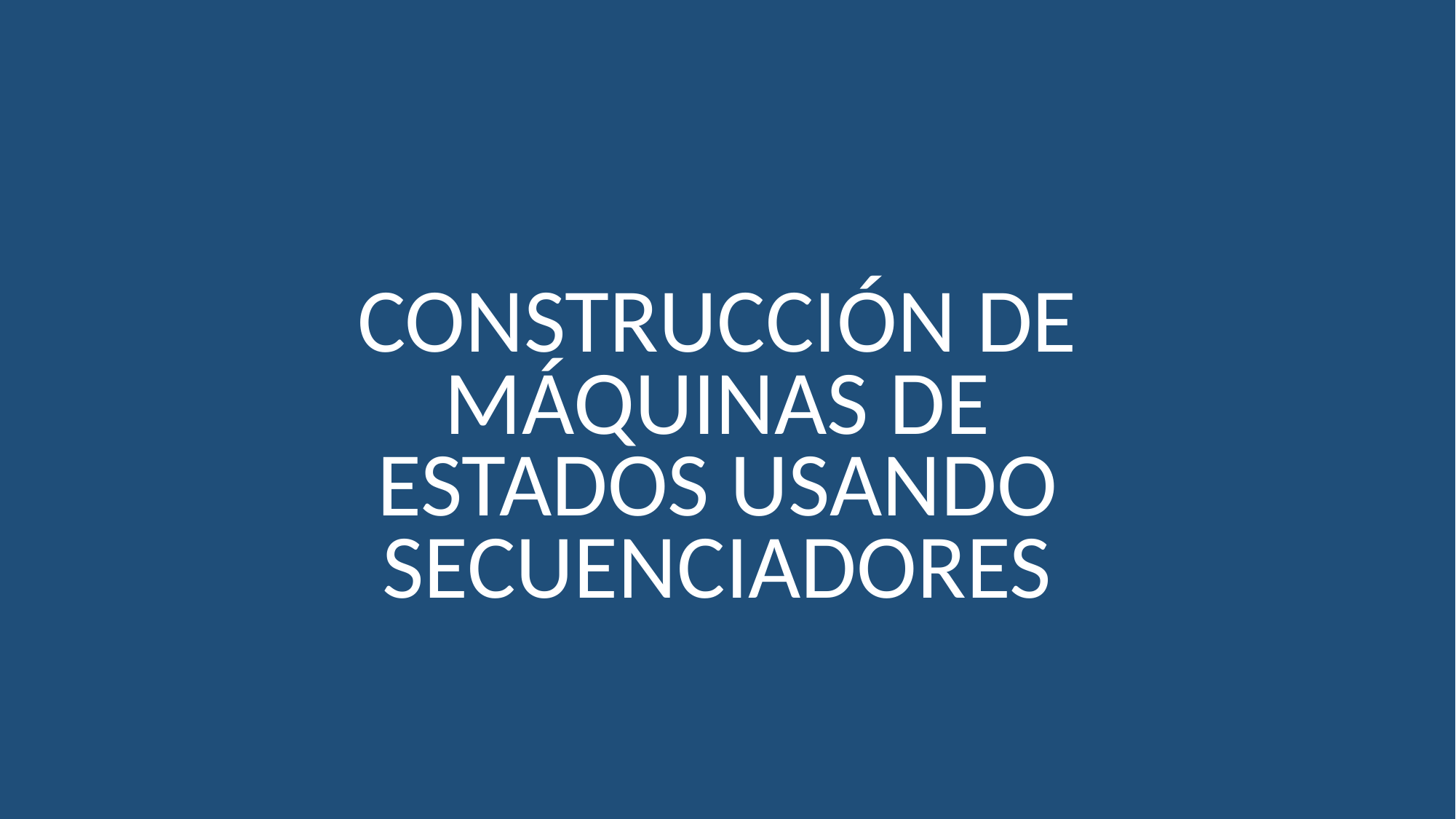

CONSTRUCCIÓN DE MÁQUINAS DE
ESTADOS USANDO SECUENCIADORES